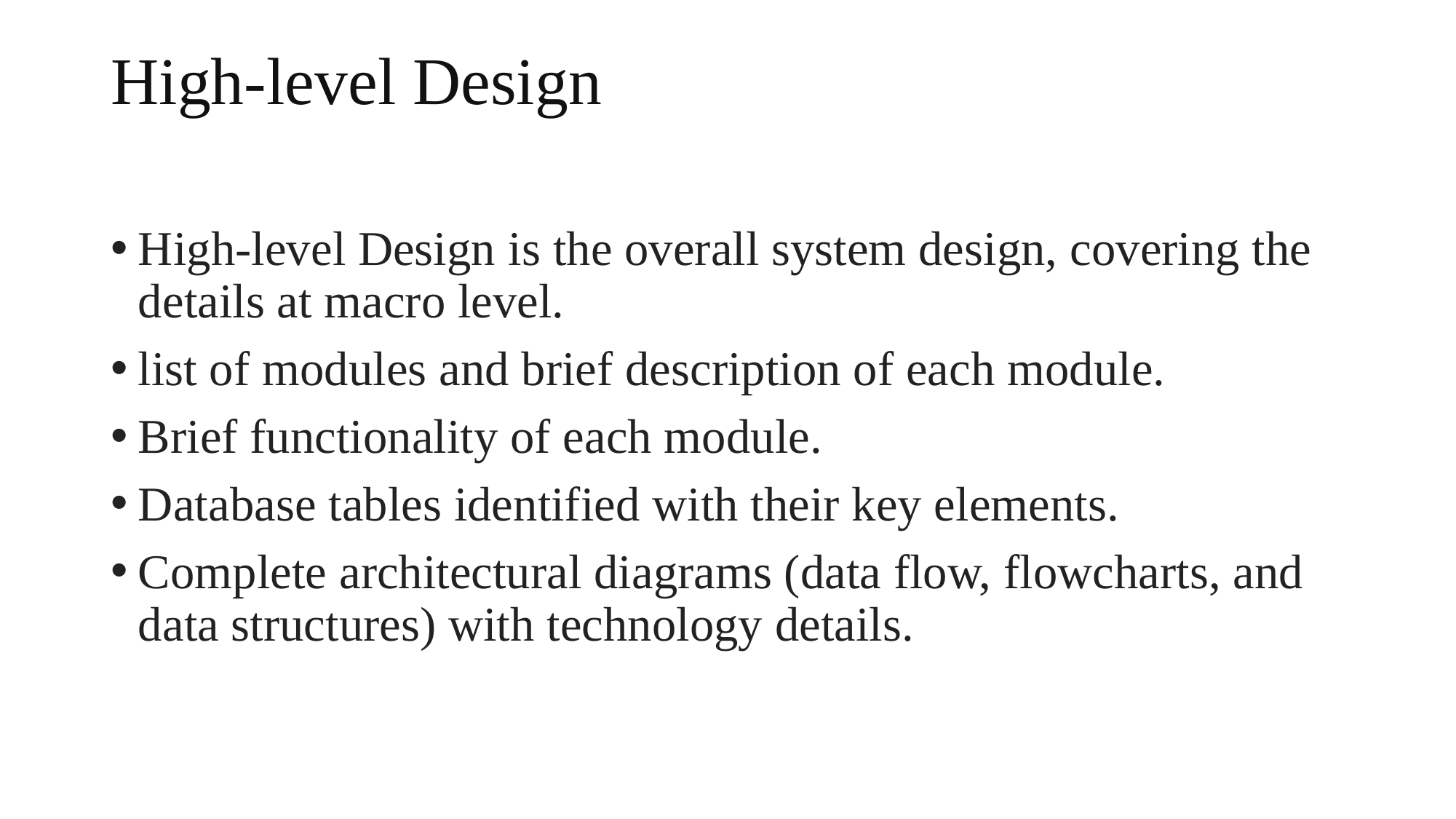

# High-level Design
High-level Design is the overall system design, covering the details at macro level.
list of modules and brief description of each module.
Brief functionality of each module.
Database tables identified with their key elements.
Complete architectural diagrams (data flow, flowcharts, and data structures) with technology details.